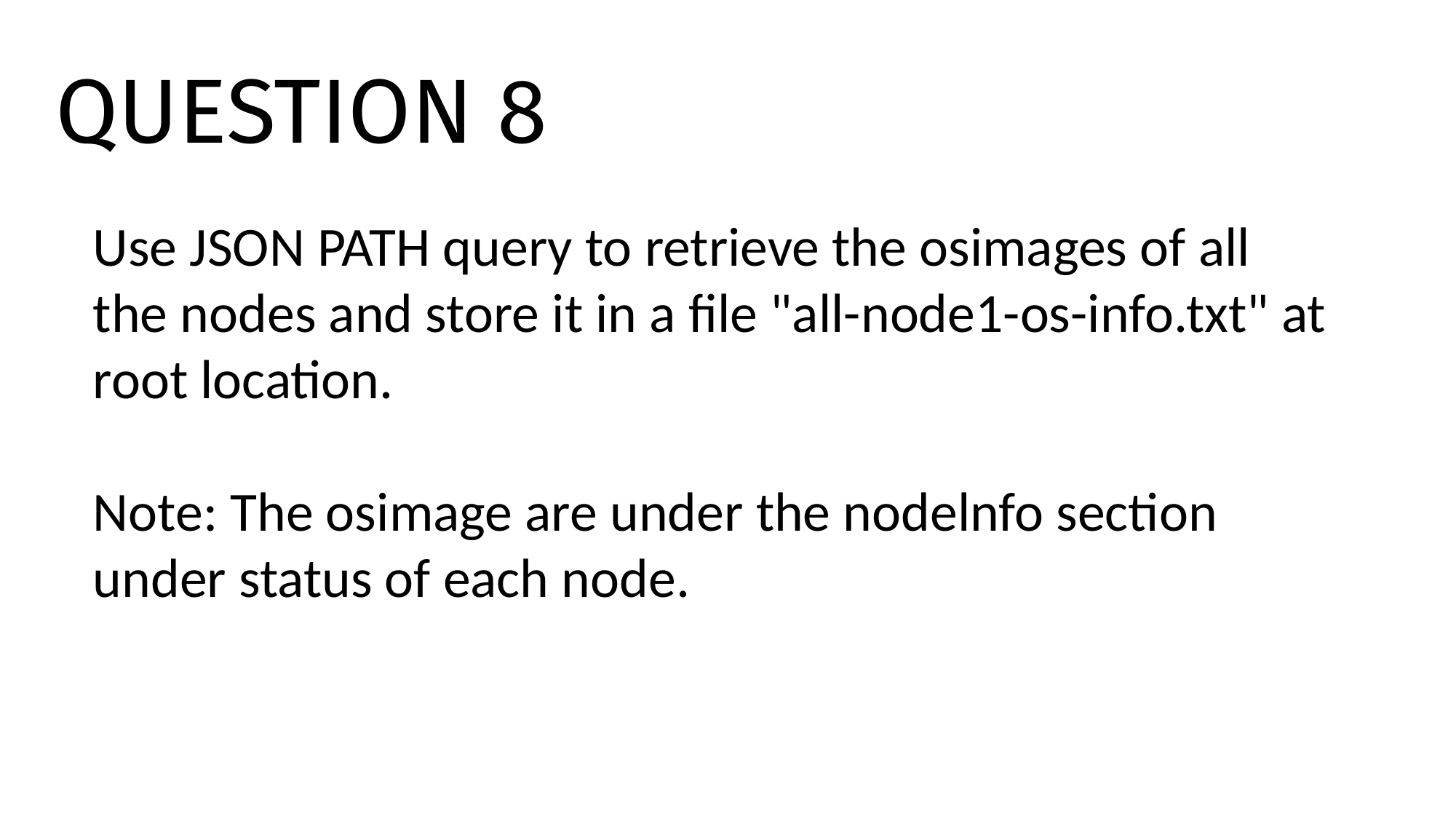

# QUESTION 8
Use JSON PATH query to retrieve the osimages of all the nodes and store it in a file "all-node1-os-info.txt" at root location.

Note: The osimage are under the nodelnfo section under status of each node.